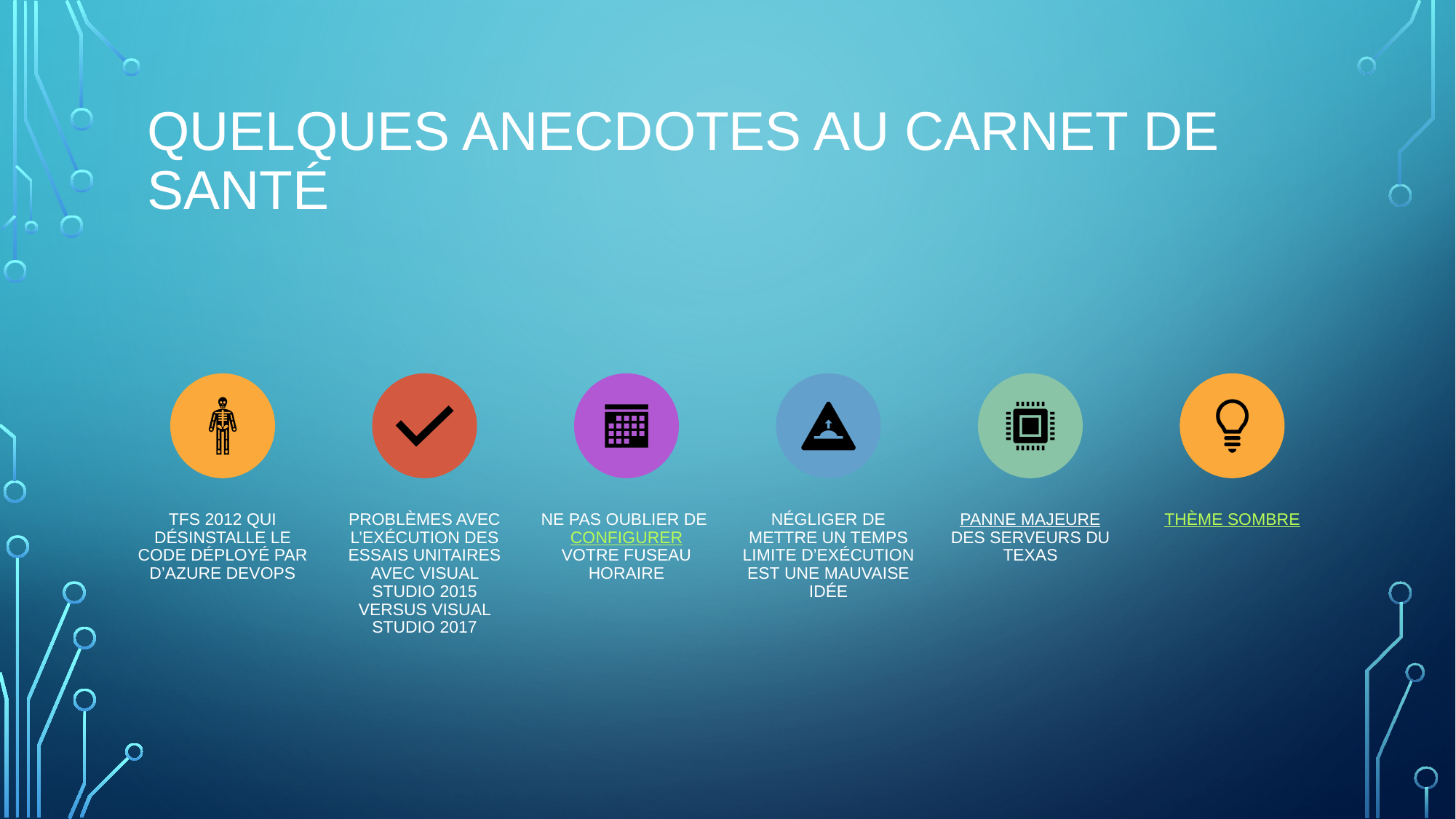

# Quelques anecdotes au carnet de santé
TFS 2012 qui désinstalle le code déployé par d’Azure DevOps
Problèmes avec l’exécution des essais unitaires avec Visual Studio 2015 versus Visual Studio 2017
Ne pas oublier de configurer votre fuseau horaire
Négliger de mettre un temps limite d’exécution est une mauvaise idée
Panne majeure des serveurs du Texas
Thème sombre